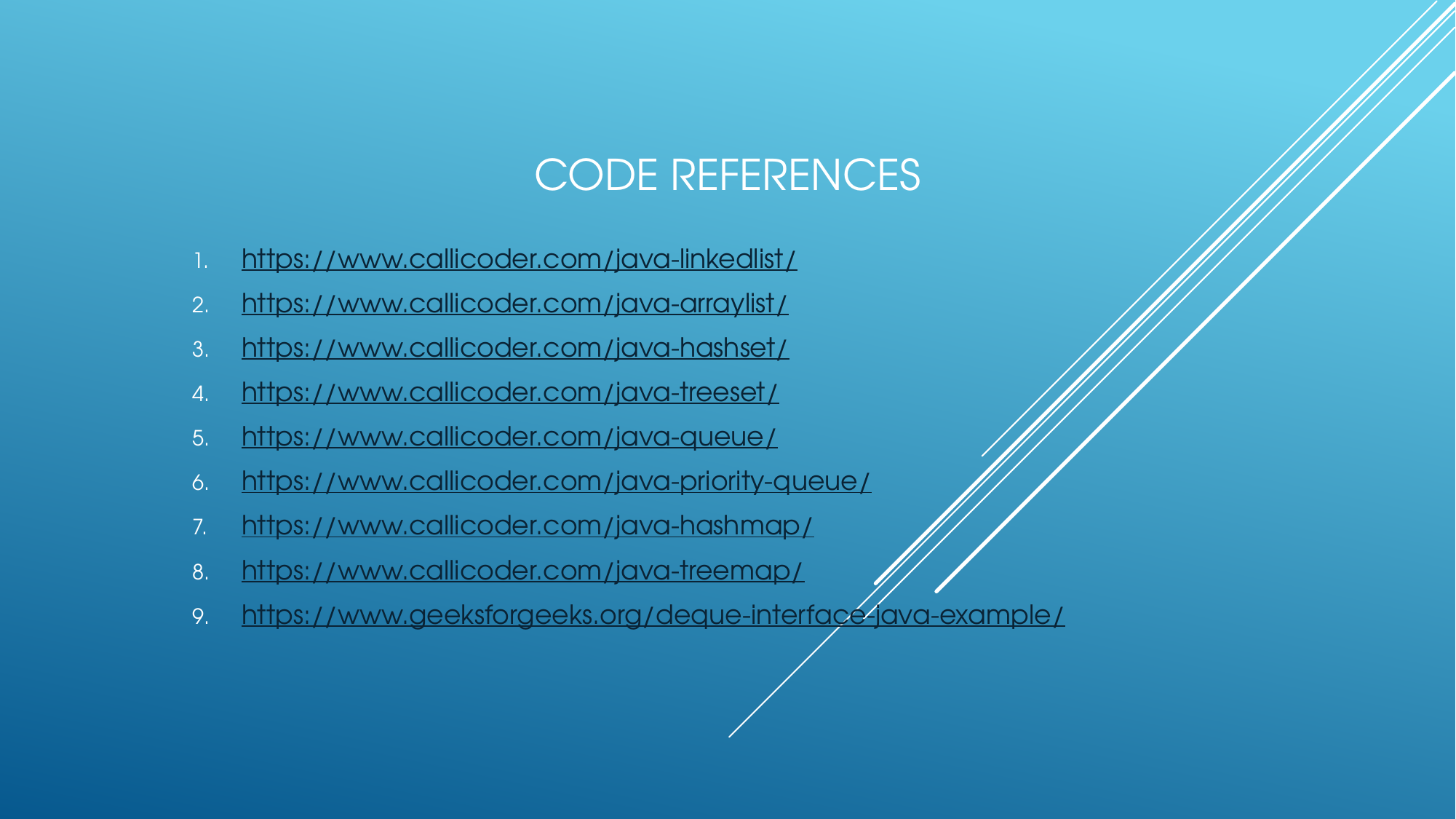

# Code References
https://www.callicoder.com/java-linkedlist/
https://www.callicoder.com/java-arraylist/
https://www.callicoder.com/java-hashset/
https://www.callicoder.com/java-treeset/
https://www.callicoder.com/java-queue/
https://www.callicoder.com/java-priority-queue/
https://www.callicoder.com/java-hashmap/
https://www.callicoder.com/java-treemap/
https://www.geeksforgeeks.org/deque-interface-java-example/